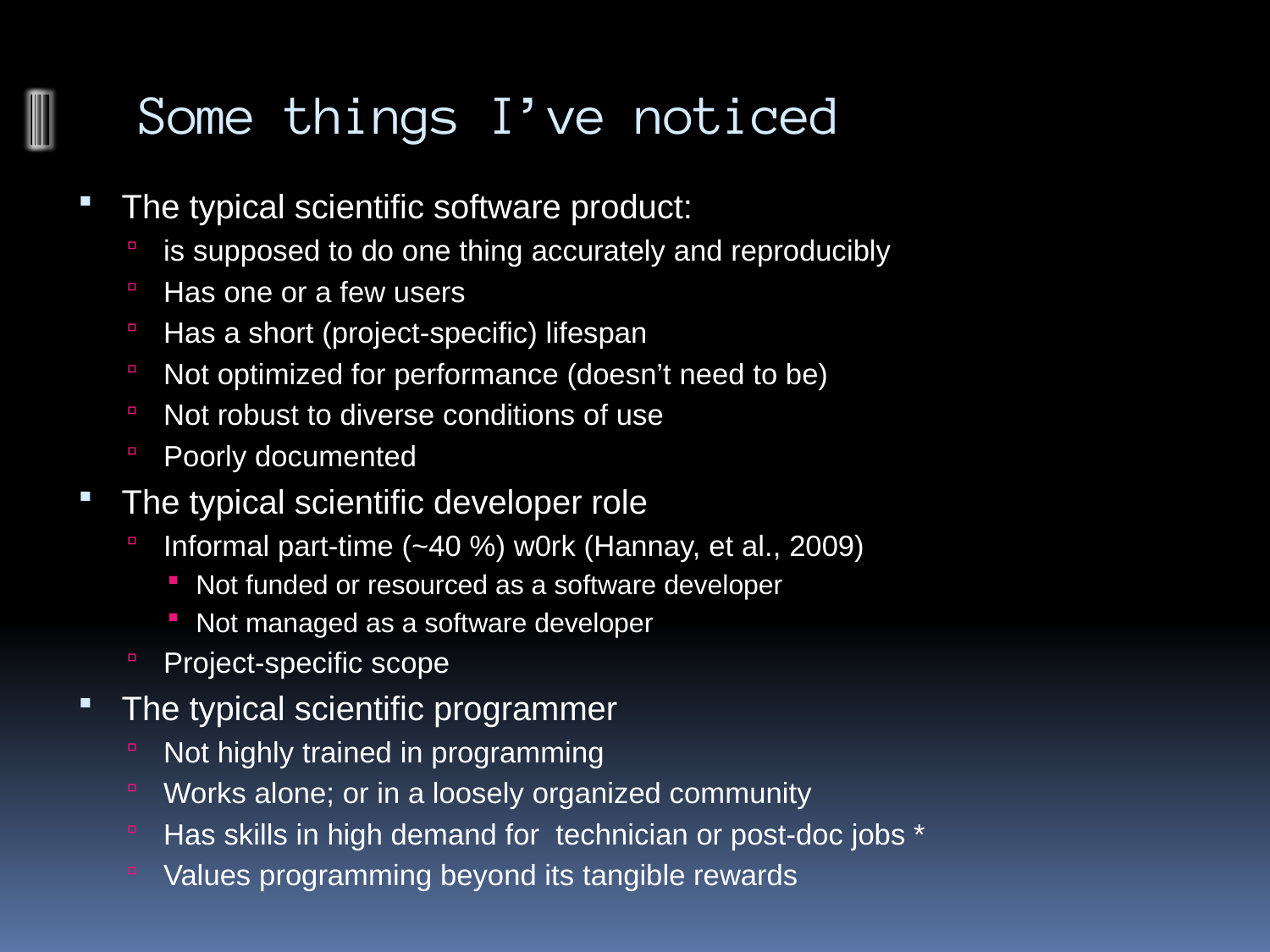

# Some things I’ve noticed
The typical scientific software product:
is supposed to do one thing accurately and reproducibly
Has one or a few users
Has a short (project-specific) lifespan
Not optimized for performance (doesn’t need to be)
Not robust to diverse conditions of use
Poorly documented
The typical scientific developer role
Informal part-time (~40 %) w0rk (Hannay, et al., 2009)
Not funded or resourced as a software developer
Not managed as a software developer
Project-specific scope
The typical scientific programmer
Not highly trained in programming
Works alone; or in a loosely organized community
Has skills in high demand for  technician or post-doc jobs *
Values programming beyond its tangible rewards